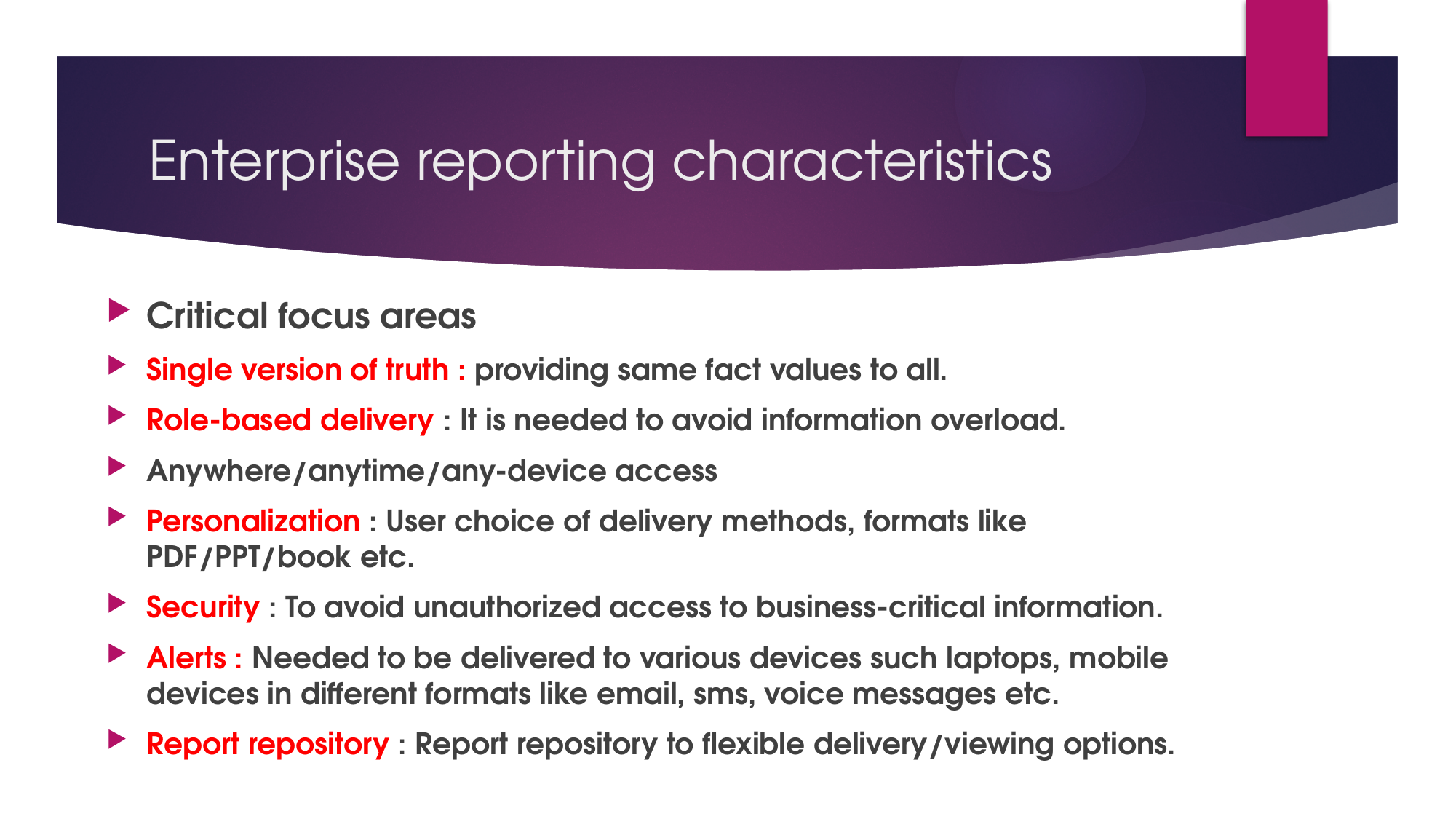

# Enterprise reporting characteristics
Critical focus areas
Single version of truth : providing same fact values to all.
Role-based delivery : It is needed to avoid information overload.
Anywhere/anytime/any-device access
Personalization : User choice of delivery methods, formats like PDF/PPT/book etc.
Security : To avoid unauthorized access to business-critical information.
Alerts : Needed to be delivered to various devices such laptops, mobile devices in different formats like email, sms, voice messages etc.
Report repository : Report repository to flexible delivery/viewing options.